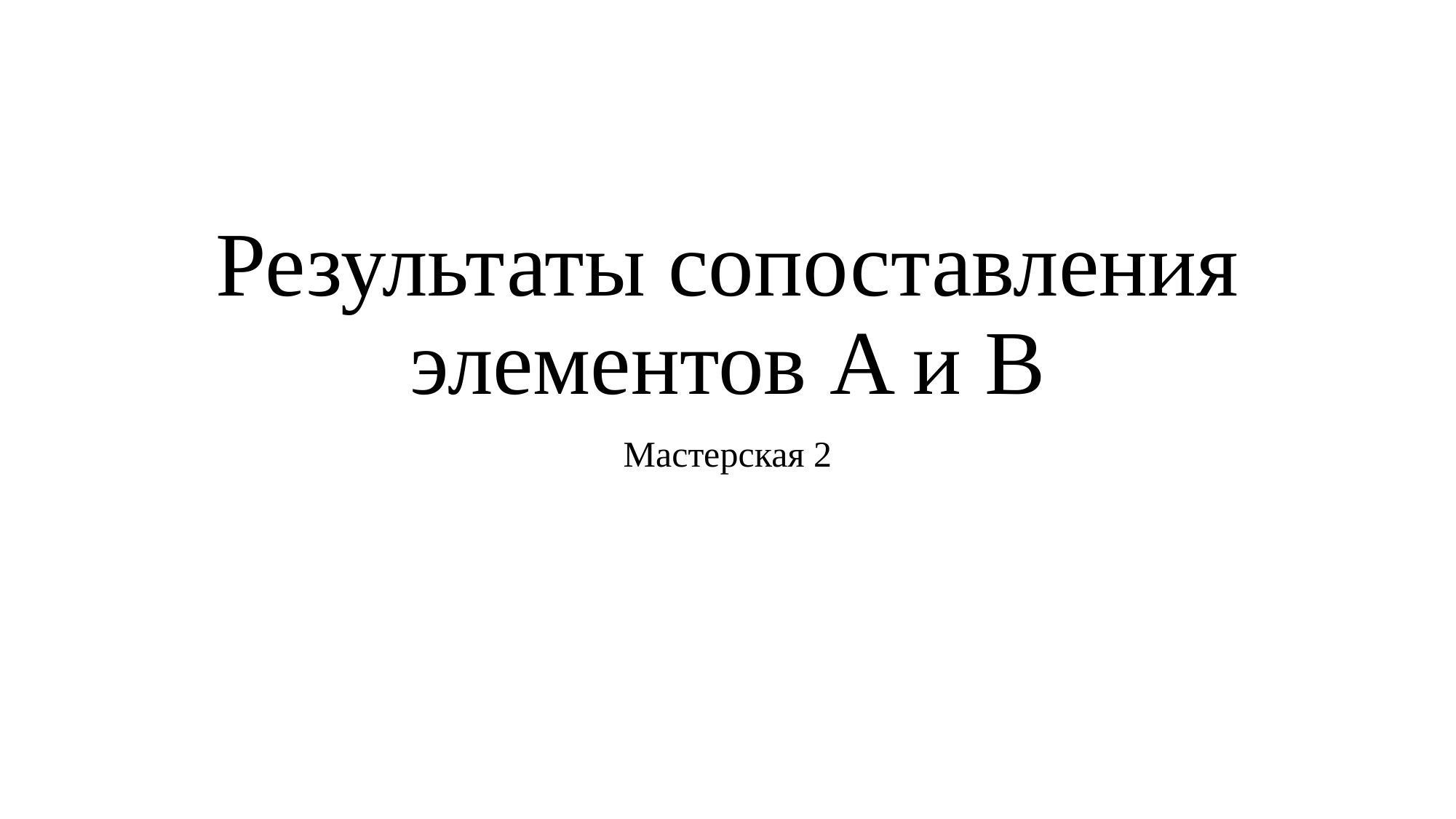

# Результаты сопоставления элементов A и B
Мастерская 2